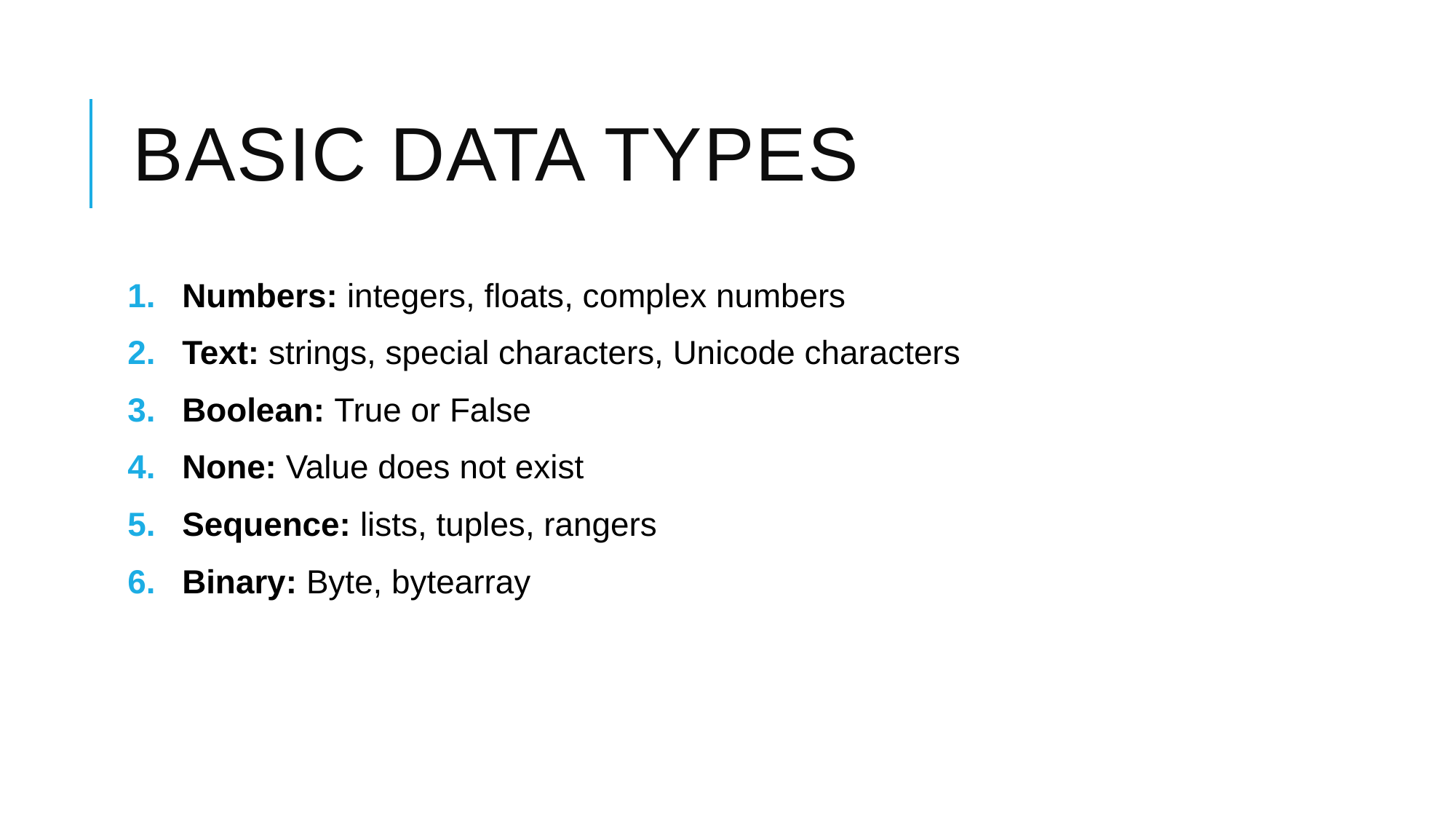

# BASIC Data Types
Numbers: integers, floats, complex numbers
Text: strings, special characters, Unicode characters
Boolean: True or False
None: Value does not exist
Sequence: lists, tuples, rangers
Binary: Byte, bytearray